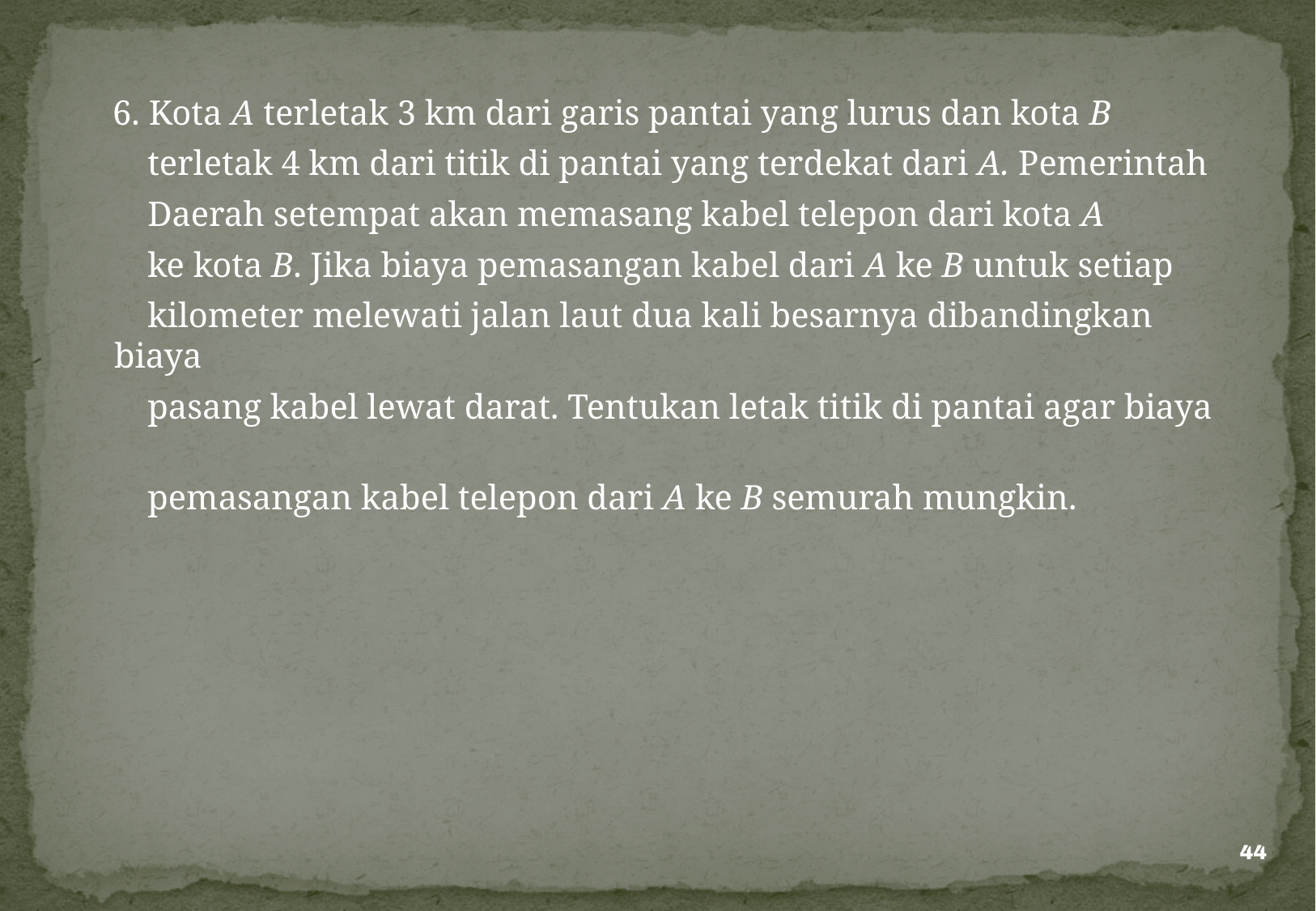

6. Kota A terletak 3 km dari garis pantai yang lurus dan kota B
        terletak 4 km dari titik di pantai yang terdekat dari A. Pemerintah
        Daerah setempat akan memasang kabel telepon dari kota A
        ke kota B. Jika biaya pemasangan kabel dari A ke B untuk setiap
        kilometer melewati jalan laut dua kali besarnya dibandingkan biaya
        pasang kabel lewat darat. Tentukan letak titik di pantai agar biaya
        pemasangan kabel telepon dari A ke B semurah mungkin.
44